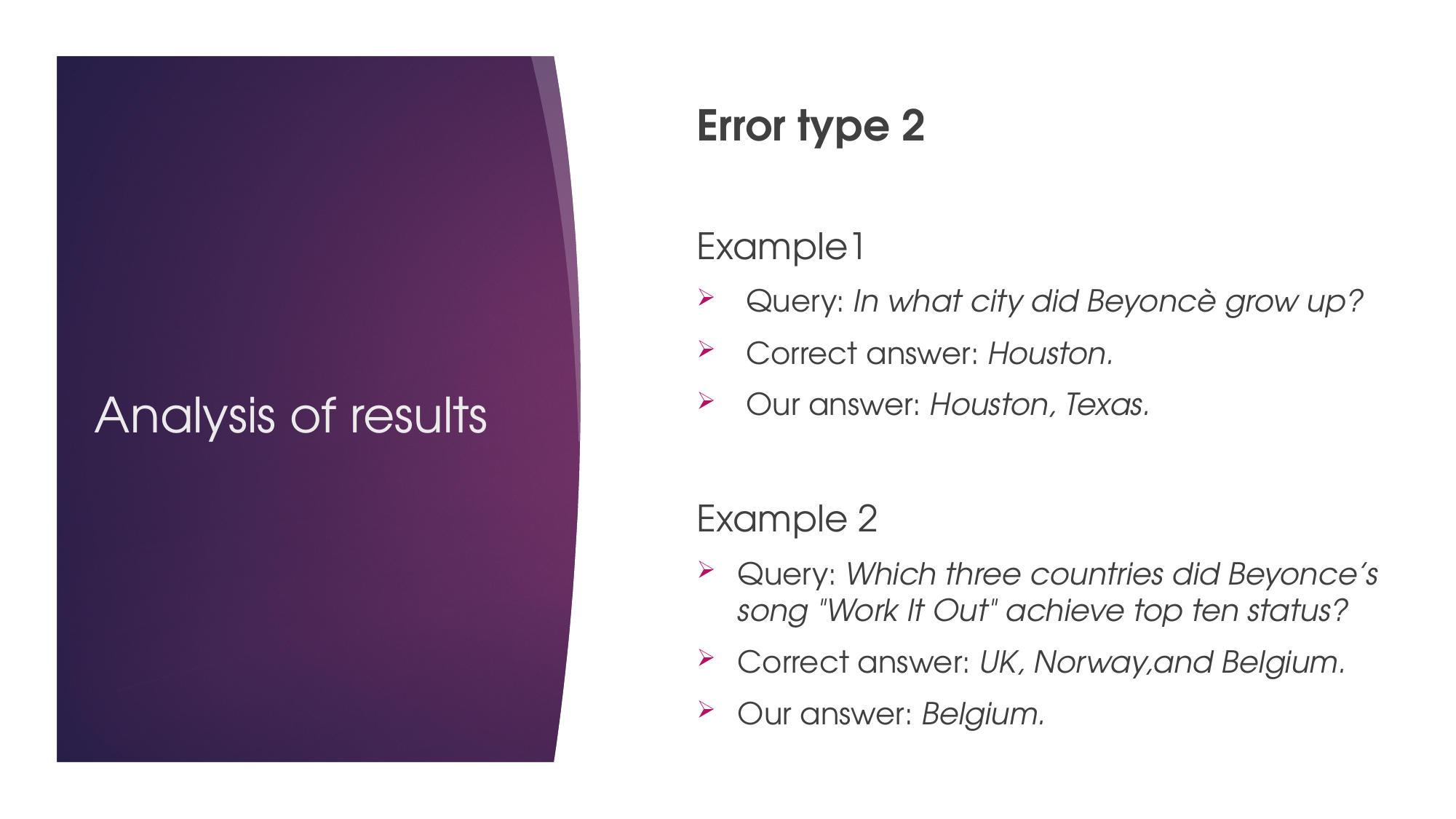

Error type 2

Example1
 Query: In what city did Beyoncè grow up?
 Correct answer: Houston.
 Our answer: Houston, Texas.

Example 2
Query: Which three countries did Beyonce’s song "Work It Out" achieve top ten status?
Correct answer: UK, Norway,and Belgium.
Our answer: Belgium.

# Analysis of results